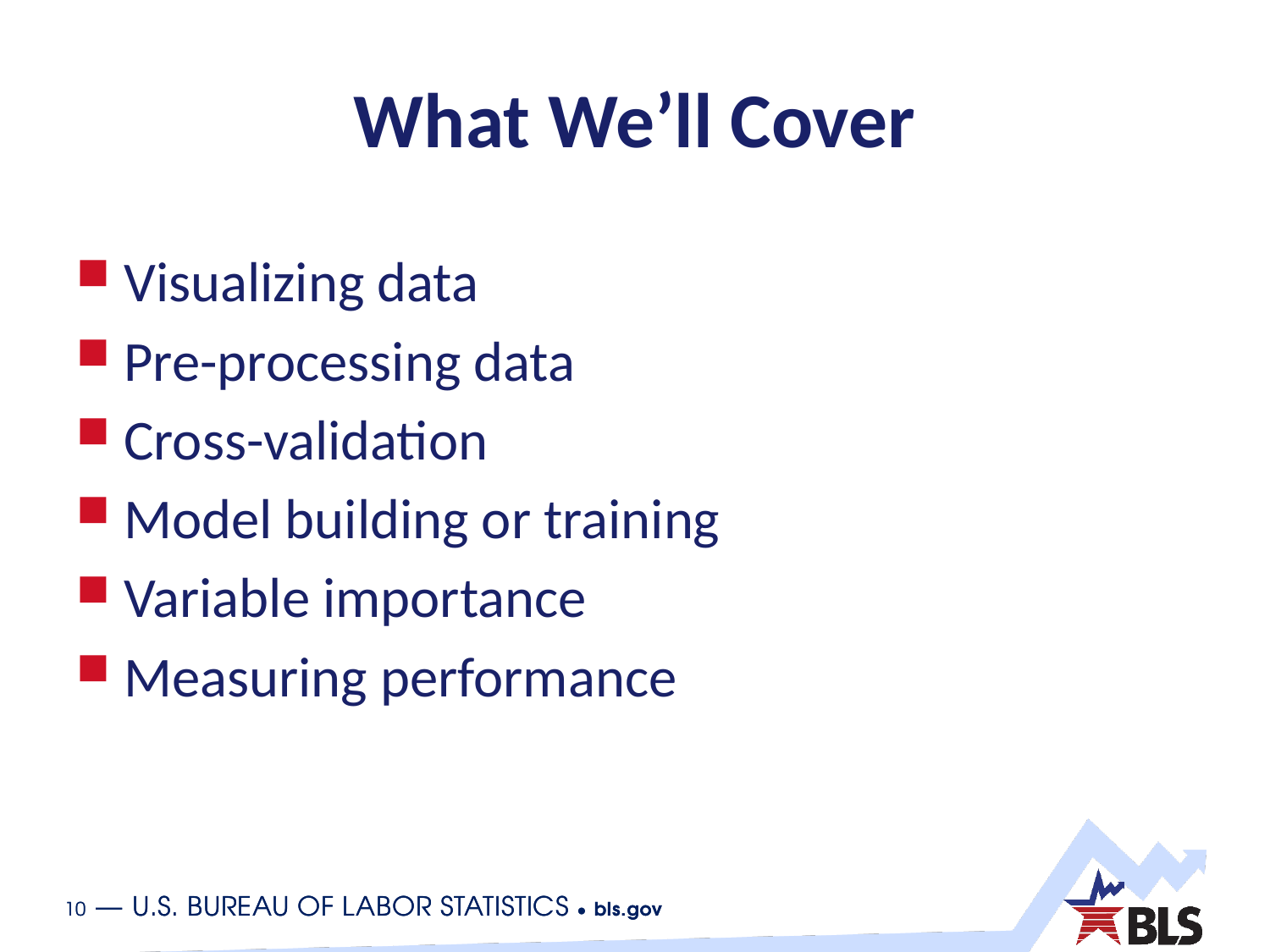

# What We’ll Cover
Visualizing data
Pre-processing data
Cross-validation
Model building or training
Variable importance
Measuring performance